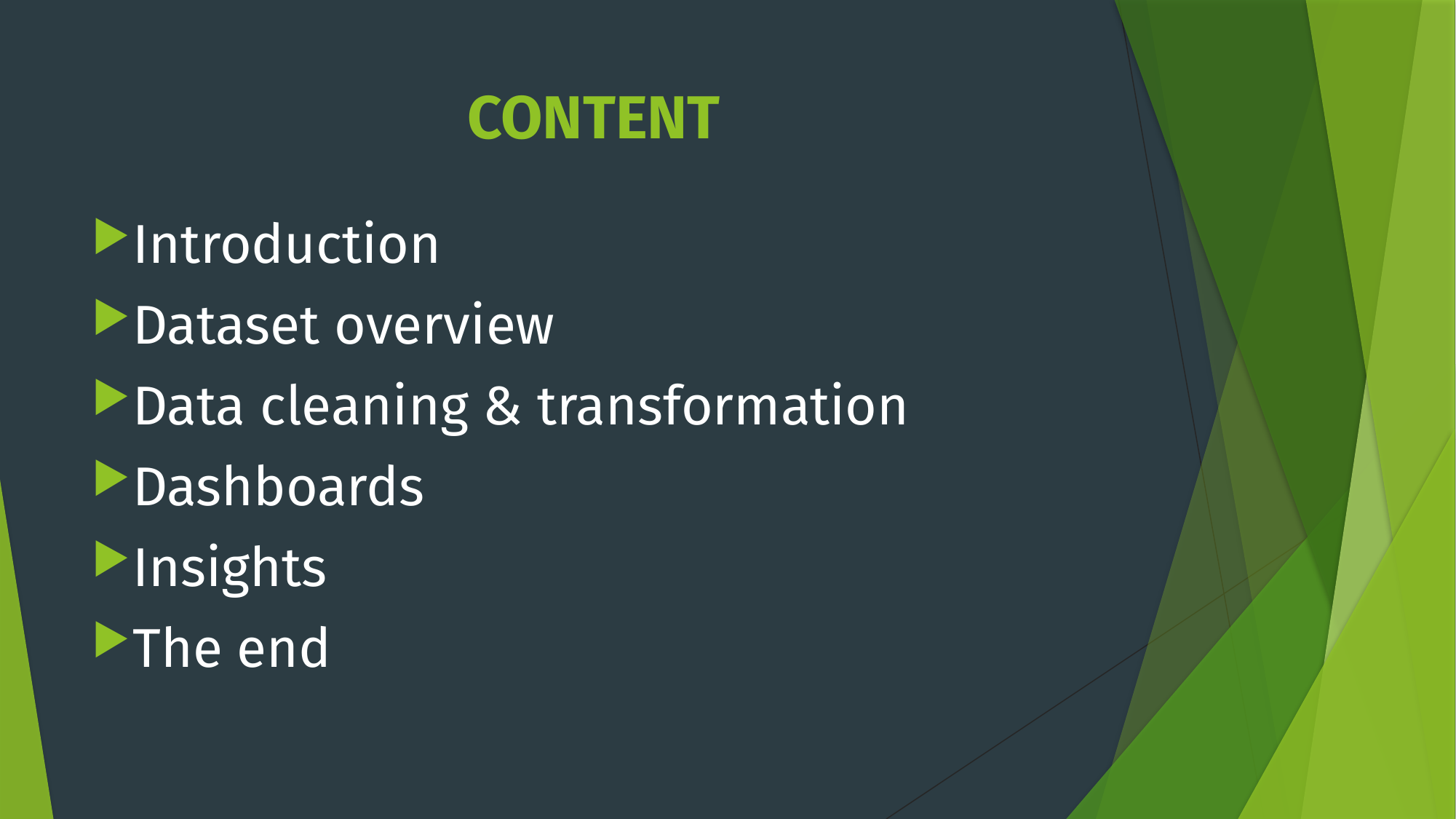

# CONTENT
Introduction
Dataset overview
Data cleaning & transformation
Dashboards
Insights
The end